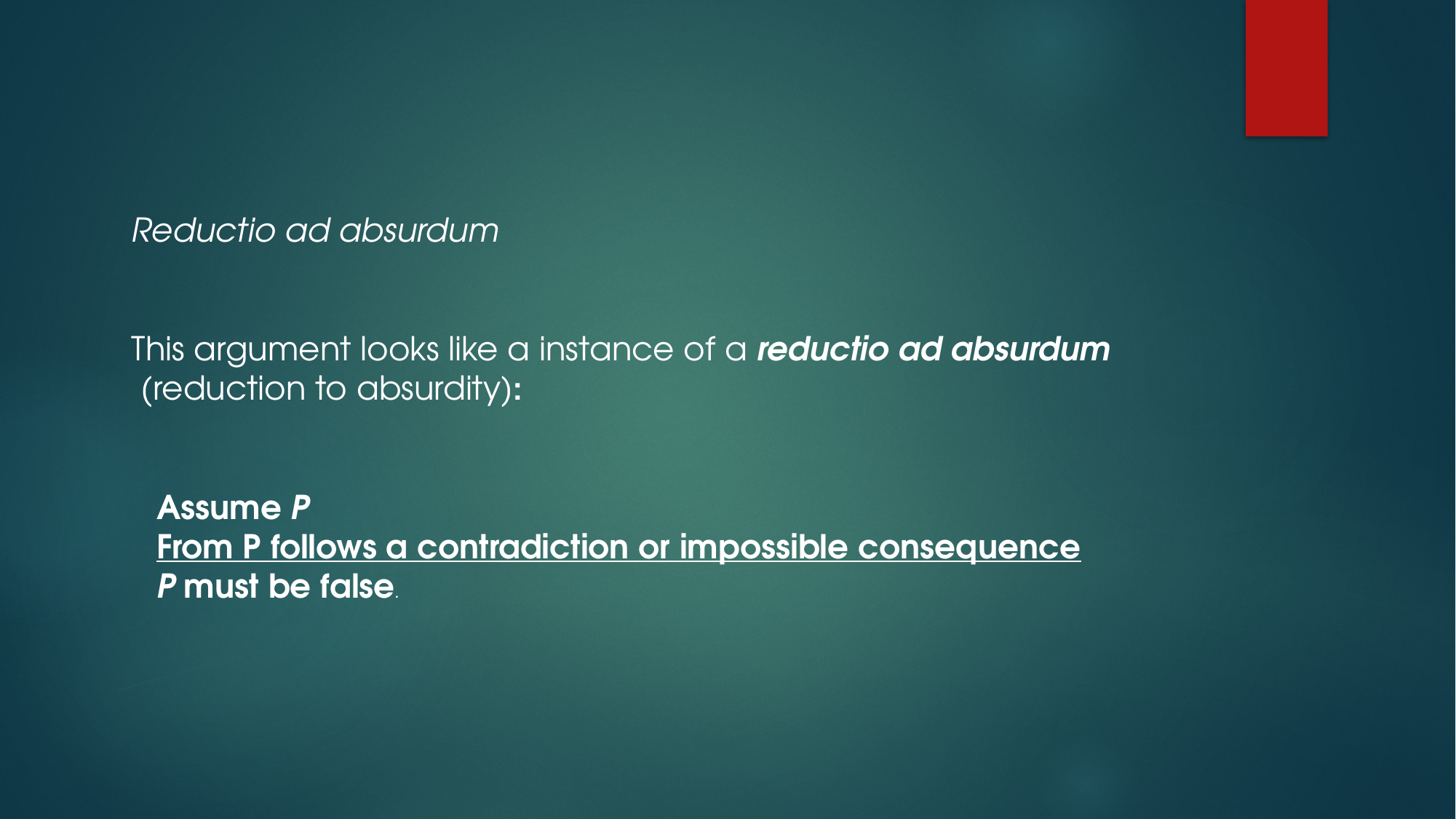

Reductio ad absurdum

This argument looks like a instance of a reductio ad absurdum  (reduction to absurdity):

Assume P
From P follows a contradiction or impossible consequence
P must be false.